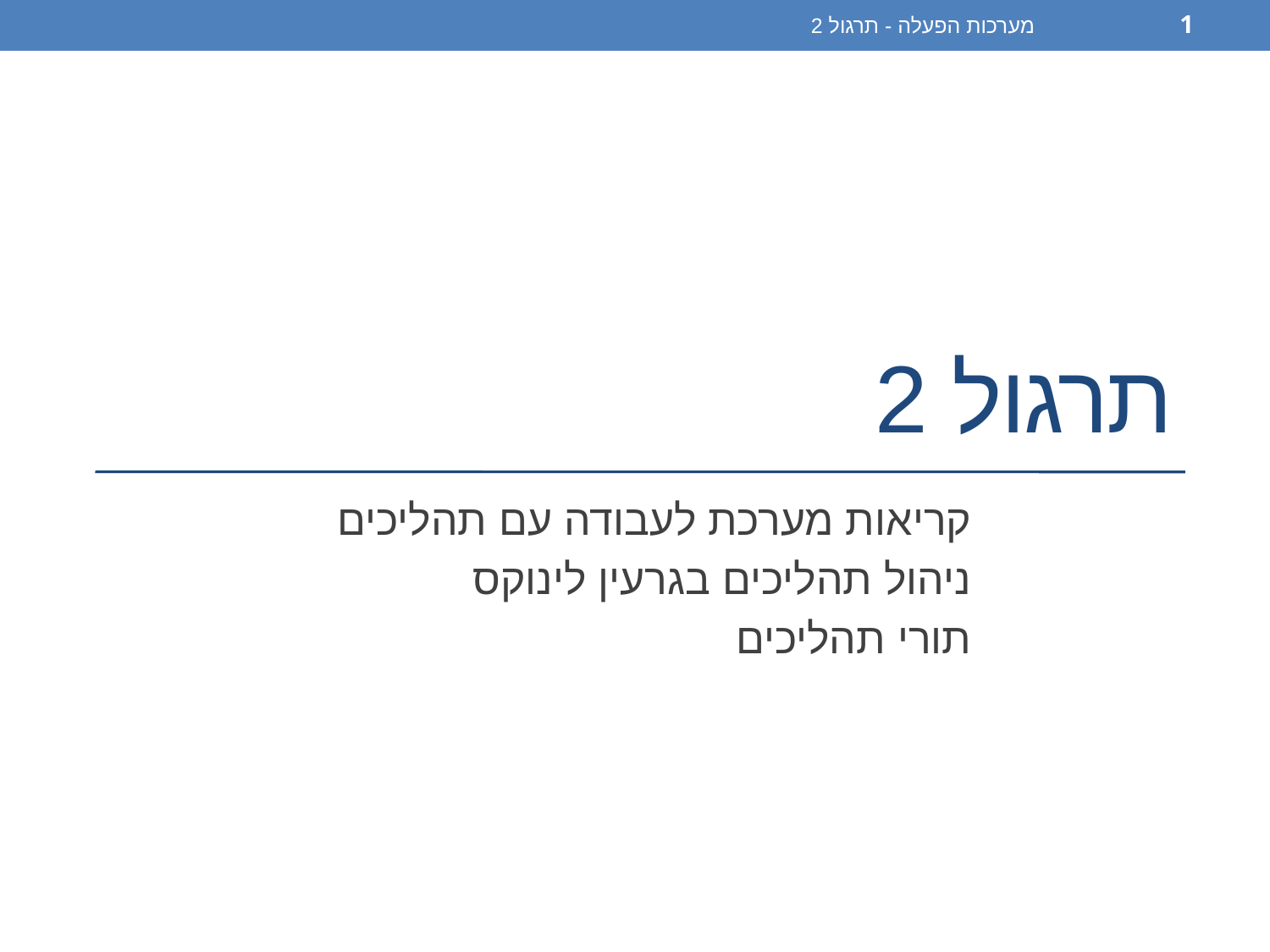

מערכות הפעלה - תרגול 2
1
# תרגול 2
קריאות מערכת לעבודה עם תהליכים
ניהול תהליכים בגרעין לינוקס
תורי תהליכים